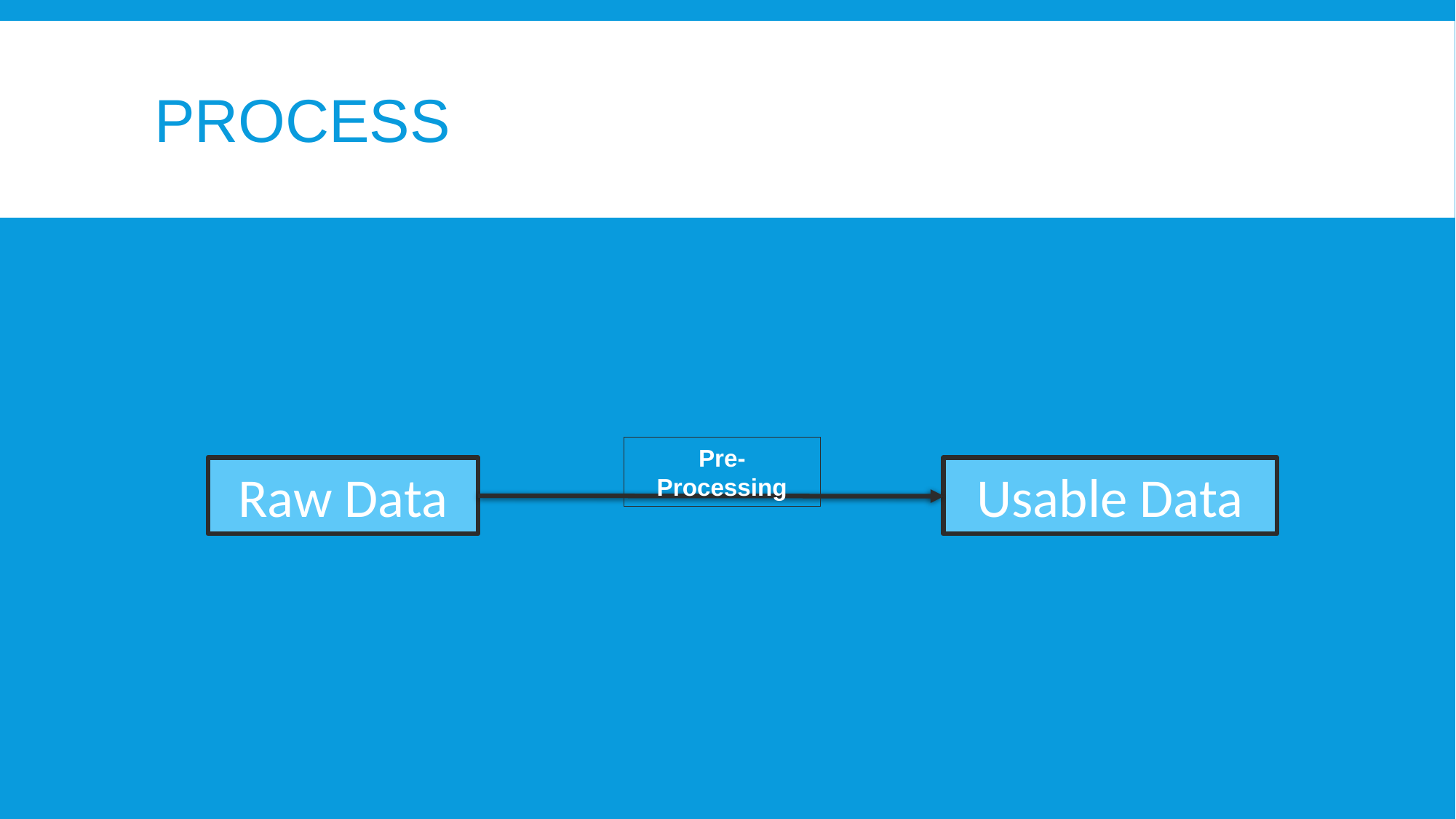

# Process
Pre-Processing
Raw Data
Usable Data